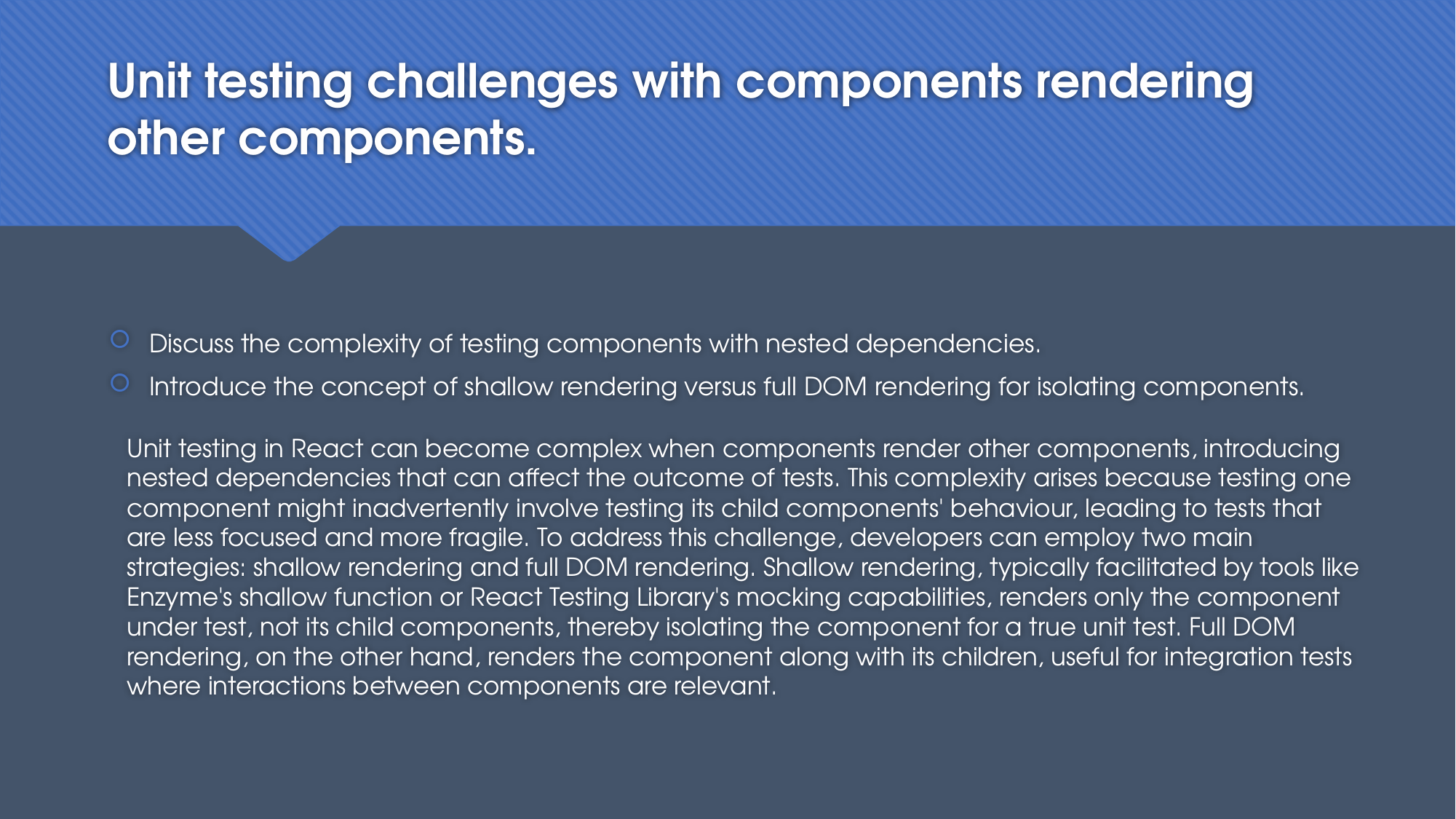

# Unit testing challenges with components rendering other components.
Discuss the complexity of testing components with nested dependencies.
Introduce the concept of shallow rendering versus full DOM rendering for isolating components.
Unit testing in React can become complex when components render other components, introducing nested dependencies that can affect the outcome of tests. This complexity arises because testing one component might inadvertently involve testing its child components' behaviour, leading to tests that are less focused and more fragile. To address this challenge, developers can employ two main strategies: shallow rendering and full DOM rendering. Shallow rendering, typically facilitated by tools like Enzyme's shallow function or React Testing Library's mocking capabilities, renders only the component under test, not its child components, thereby isolating the component for a true unit test. Full DOM rendering, on the other hand, renders the component along with its children, useful for integration tests where interactions between components are relevant.